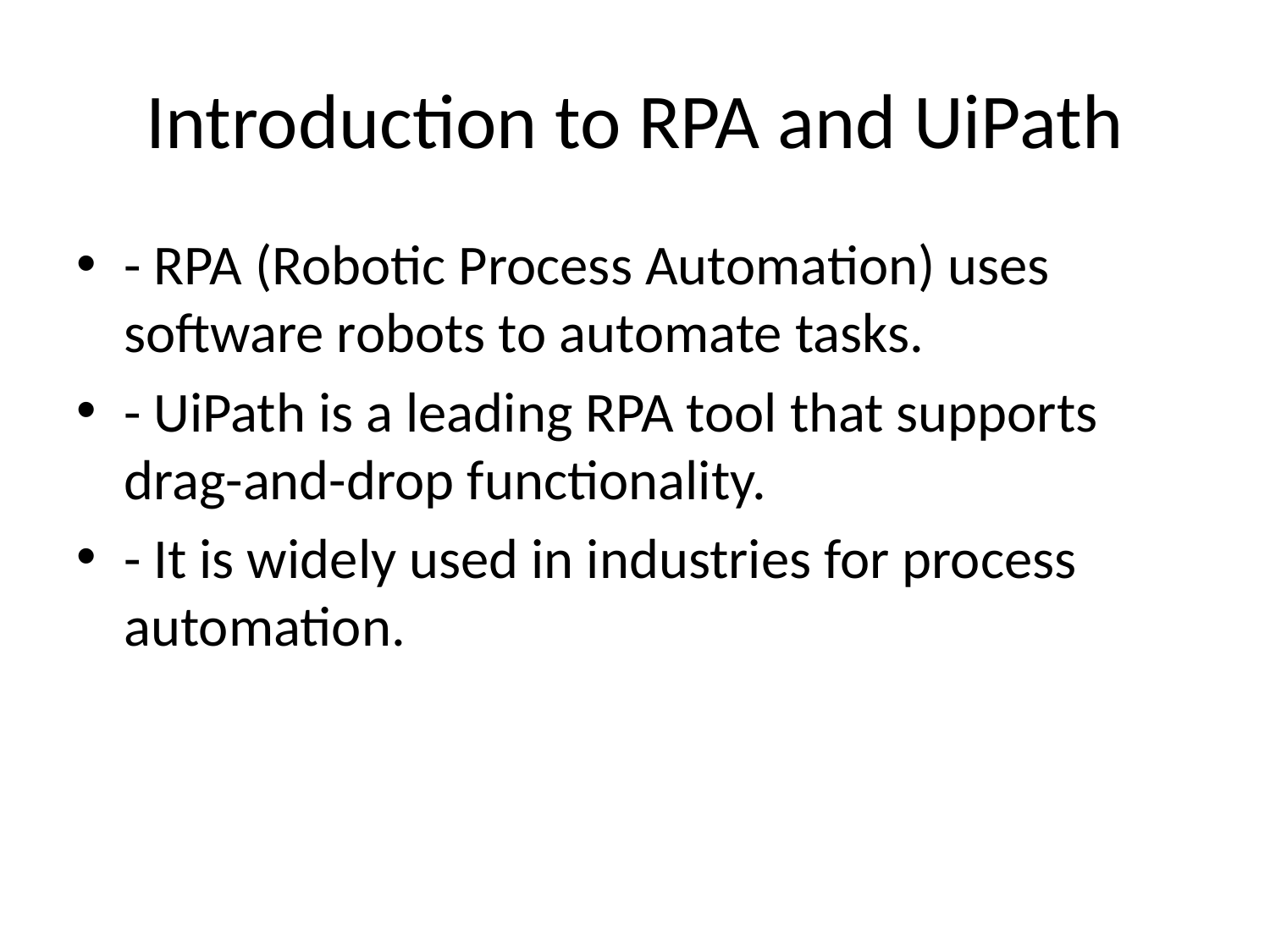

# Introduction to RPA and UiPath
- RPA (Robotic Process Automation) uses software robots to automate tasks.
- UiPath is a leading RPA tool that supports drag-and-drop functionality.
- It is widely used in industries for process automation.